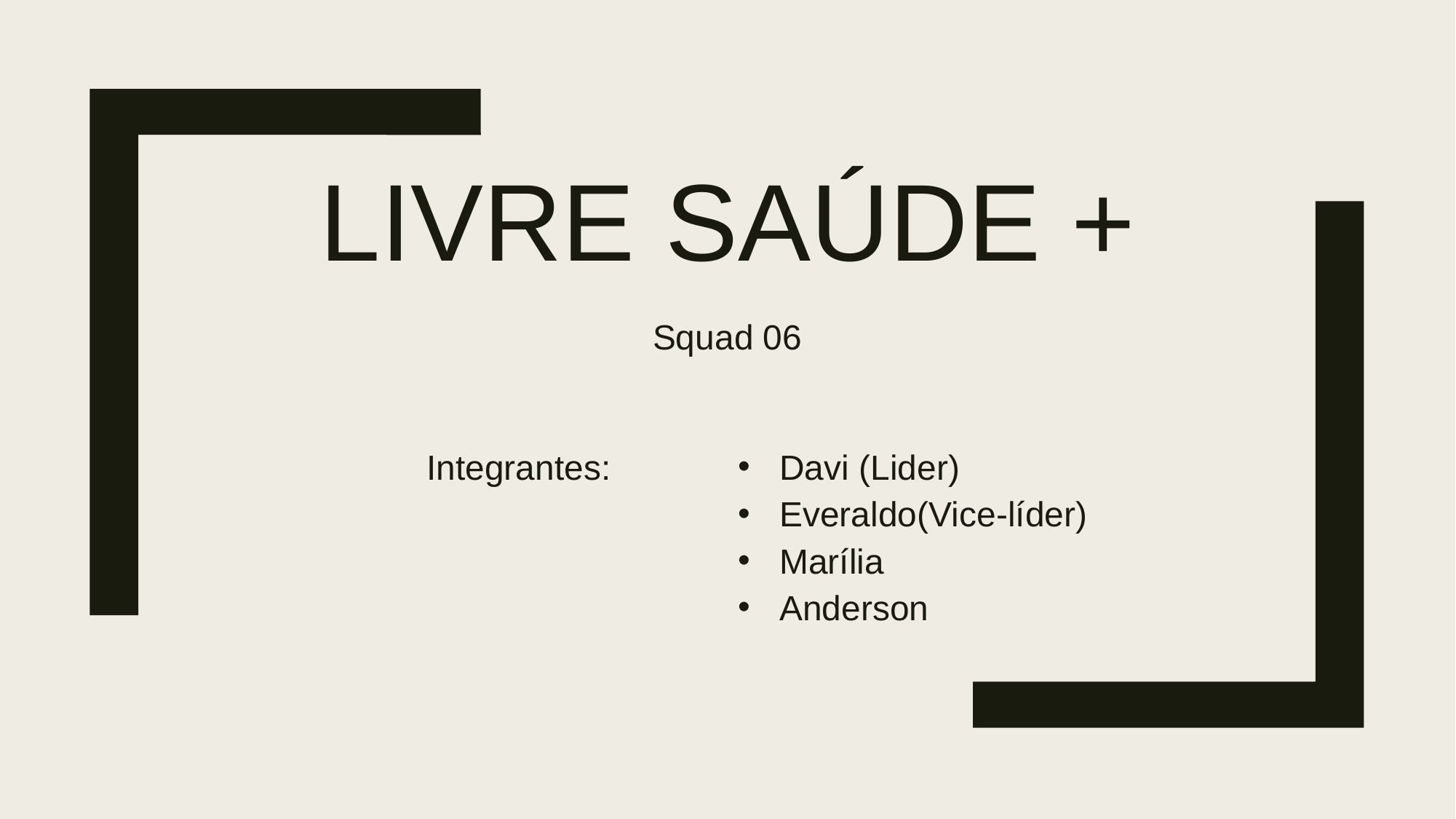

# Livre Saúde +
Squad 06

Integrantes:

Davi (Lider)
Everaldo(Vice-líder)
Marília
Anderson